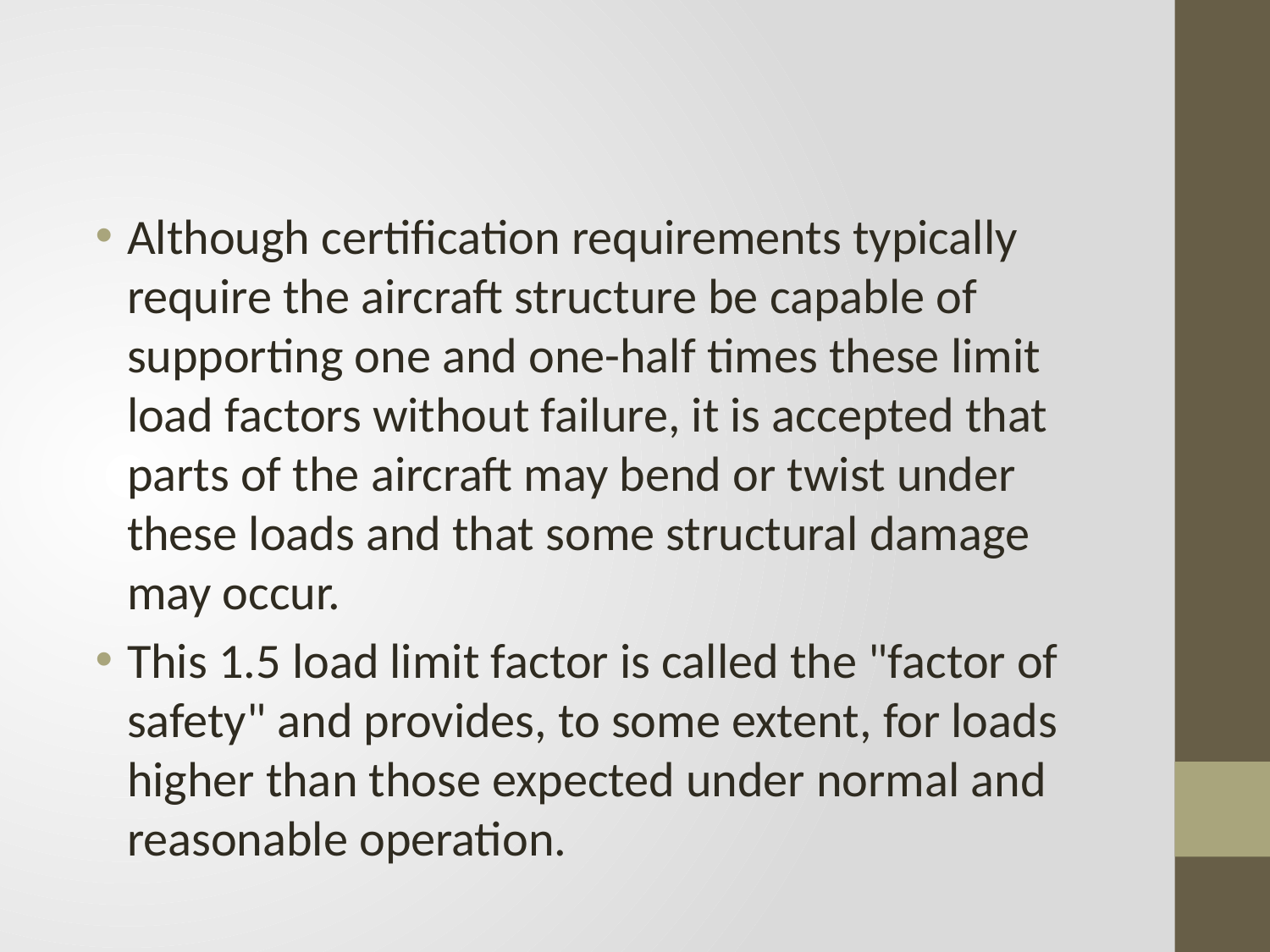

#
Although certification requirements typically require the aircraft structure be capable of supporting one and one-half times these limit load factors without failure, it is accepted that parts of the aircraft may bend or twist under these loads and that some structural damage may occur.
This 1.5 load limit factor is called the "factor of safety" and provides, to some extent, for loads higher than those expected under normal and reasonable operation.